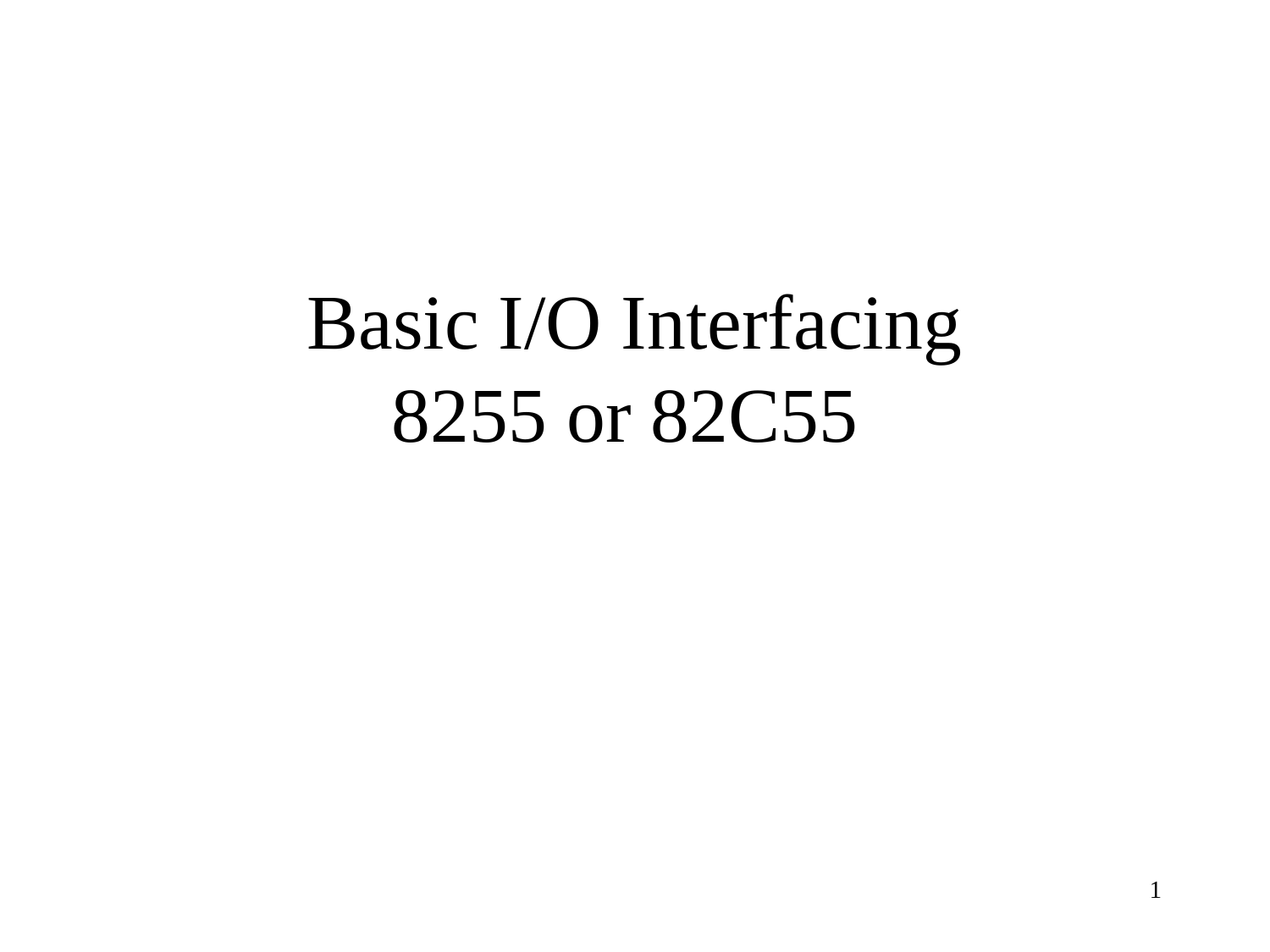

# Basic I/O Interfacing 8255 or 82C55
1